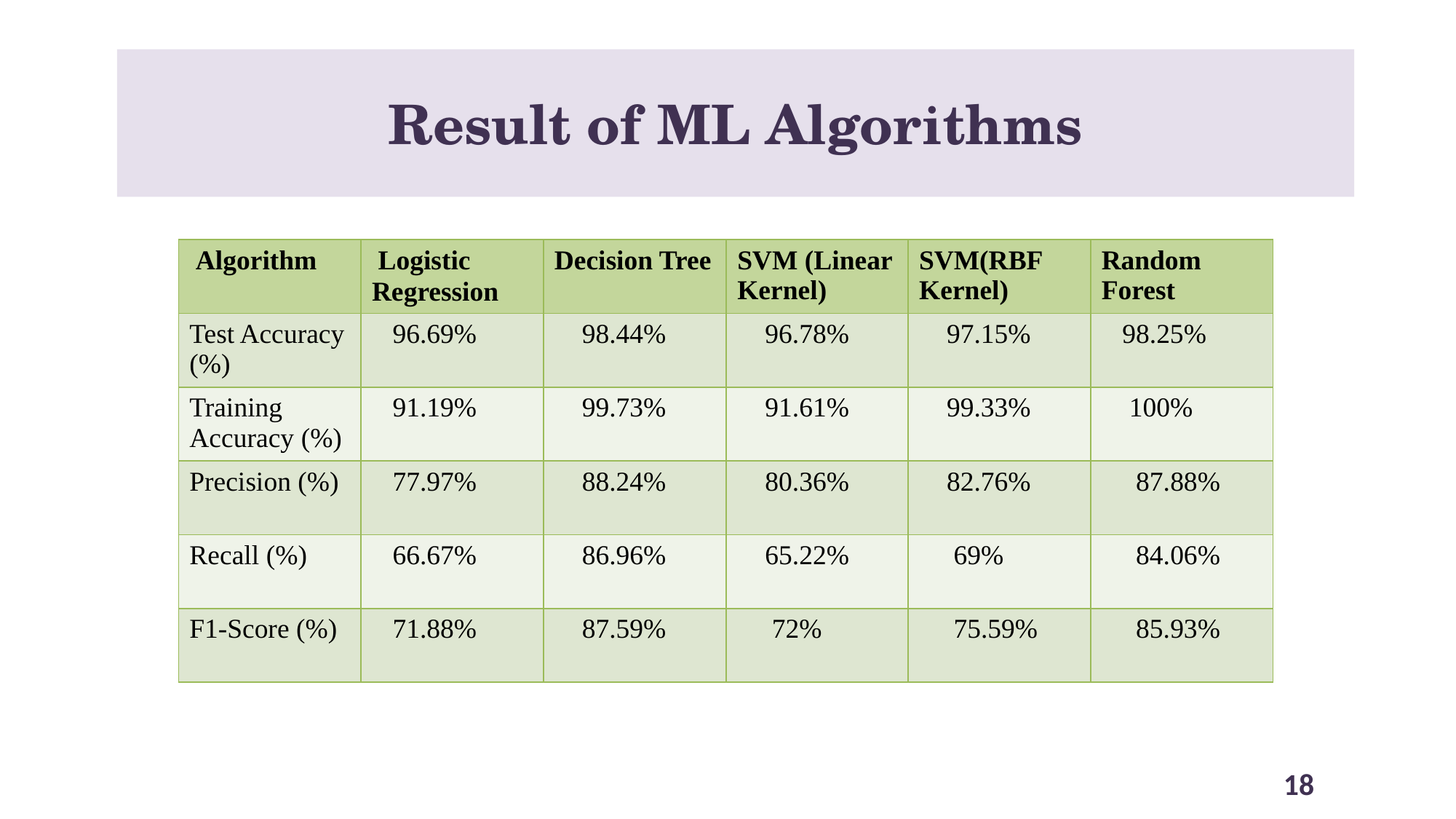

# Result of ML Algorithms

| Algorithm | Logistic Regression | Decision Tree | SVM (Linear Kernel) | SVM(RBF Kernel) | Random Forest |
| --- | --- | --- | --- | --- | --- |
| Test Accuracy (%) | 96.69% | 98.44% | 96.78% | 97.15% | 98.25% |
| Training Accuracy (%) | 91.19% | 99.73% | 91.61% | 99.33% | 100% |
| Precision (%) | 77.97% | 88.24% | 80.36% | 82.76% | 87.88% |
| Recall (%) | 66.67% | 86.96% | 65.22% | 69% | 84.06% |
| F1-Score (%) | 71.88% | 87.59% | 72% | 75.59% | 85.93% |
18